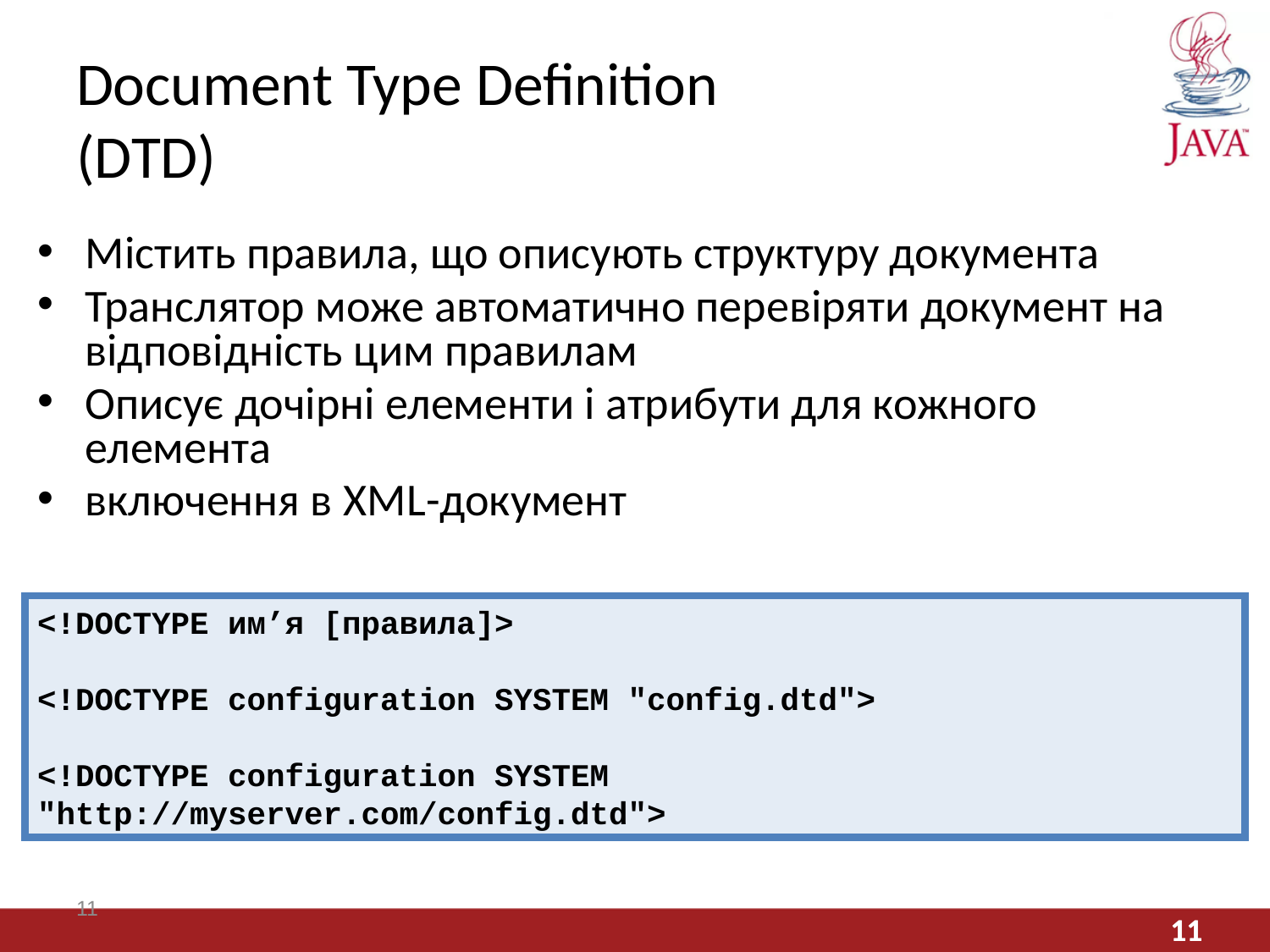

# Document Type Definition (DTD)
Містить правила, що описують структуру документа
Транслятор може автоматично перевіряти документ на відповідність цим правилам
Описує дочірні елементи і атрибути для кожного елемента
включення в XML-документ
<!DOCTYPE им’я [правила]>

<!DOCTYPE configuration SYSTEM "config.dtd">

<!DOCTYPE configuration SYSTEM "http://myserver.com/config.dtd">
11